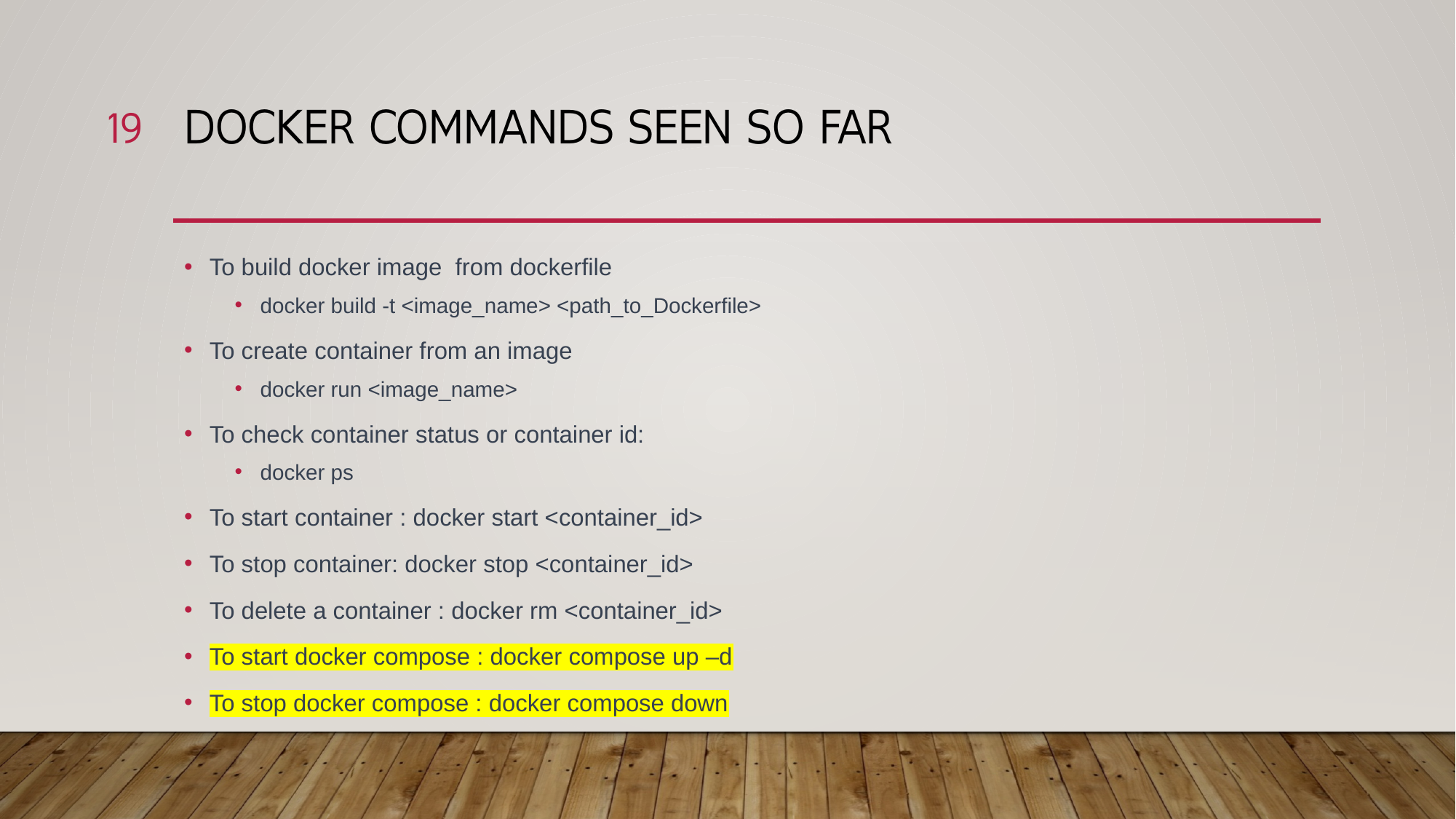

19
# Docker Commands SEEN So FAR
To build docker image  from dockerfile
docker build -t <image_name> <path_to_Dockerfile>
To create container from an image
docker run <image_name>
To check container status or container id:
docker ps
To start container : docker start <container_id>
To stop container: docker stop <container_id>
To delete a container : docker rm <container_id>
To start docker compose : docker compose up –d
To stop docker compose : docker compose down